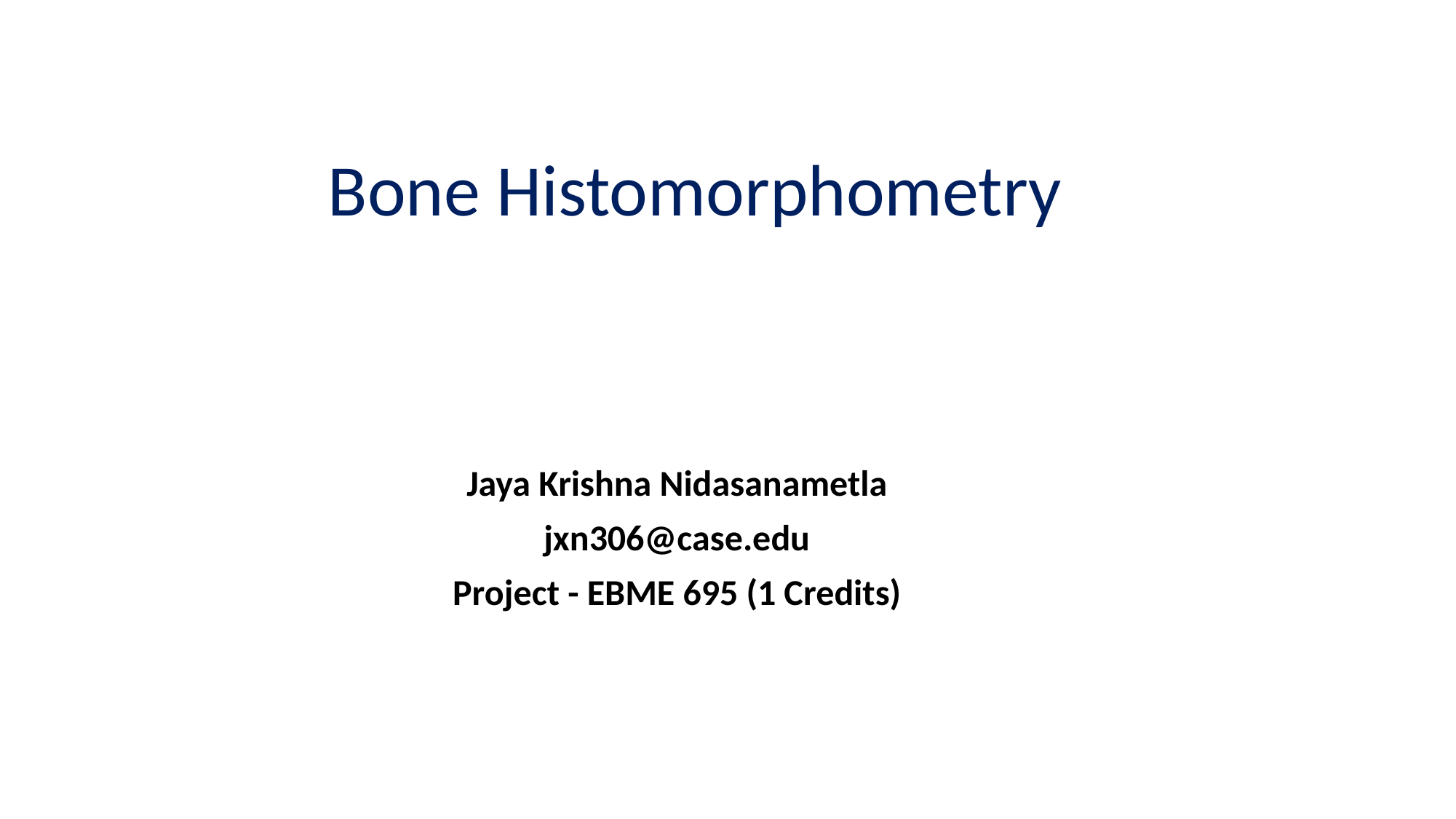

# Bone Histomorphometry
Jaya Krishna Nidasanametla
jxn306@case.edu
Project - EBME 695 (1 Credits)